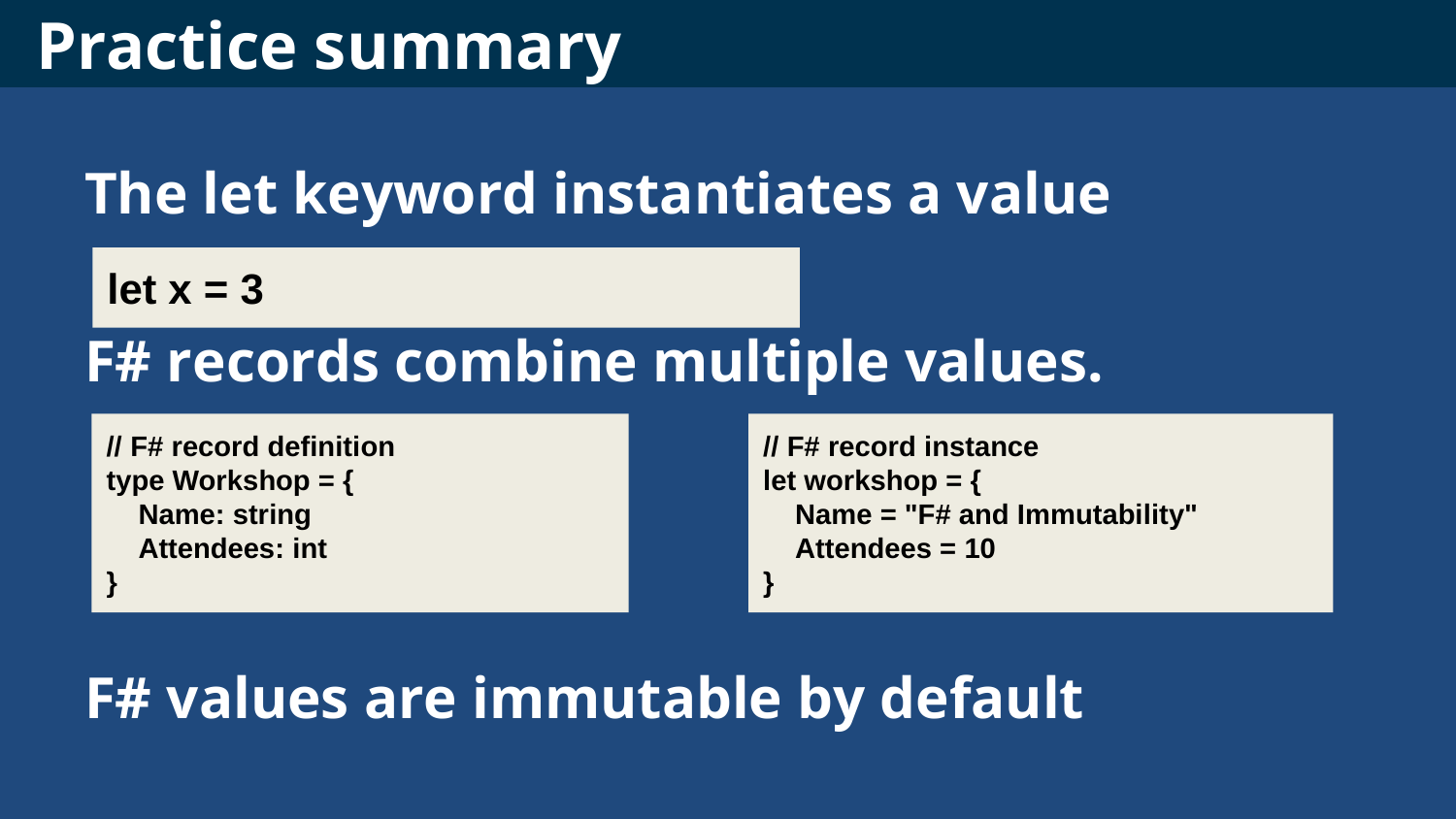

# Practice summary
The let keyword instantiates a value

F# records combine multiple values.

F# values are immutable by default

let x = 3
// F# record definition
type Workshop = {
    Name: string
    Attendees: int
}
// F# record instance
let workshop = {
    Name = "F# and Immutability"
    Attendees = 10
}